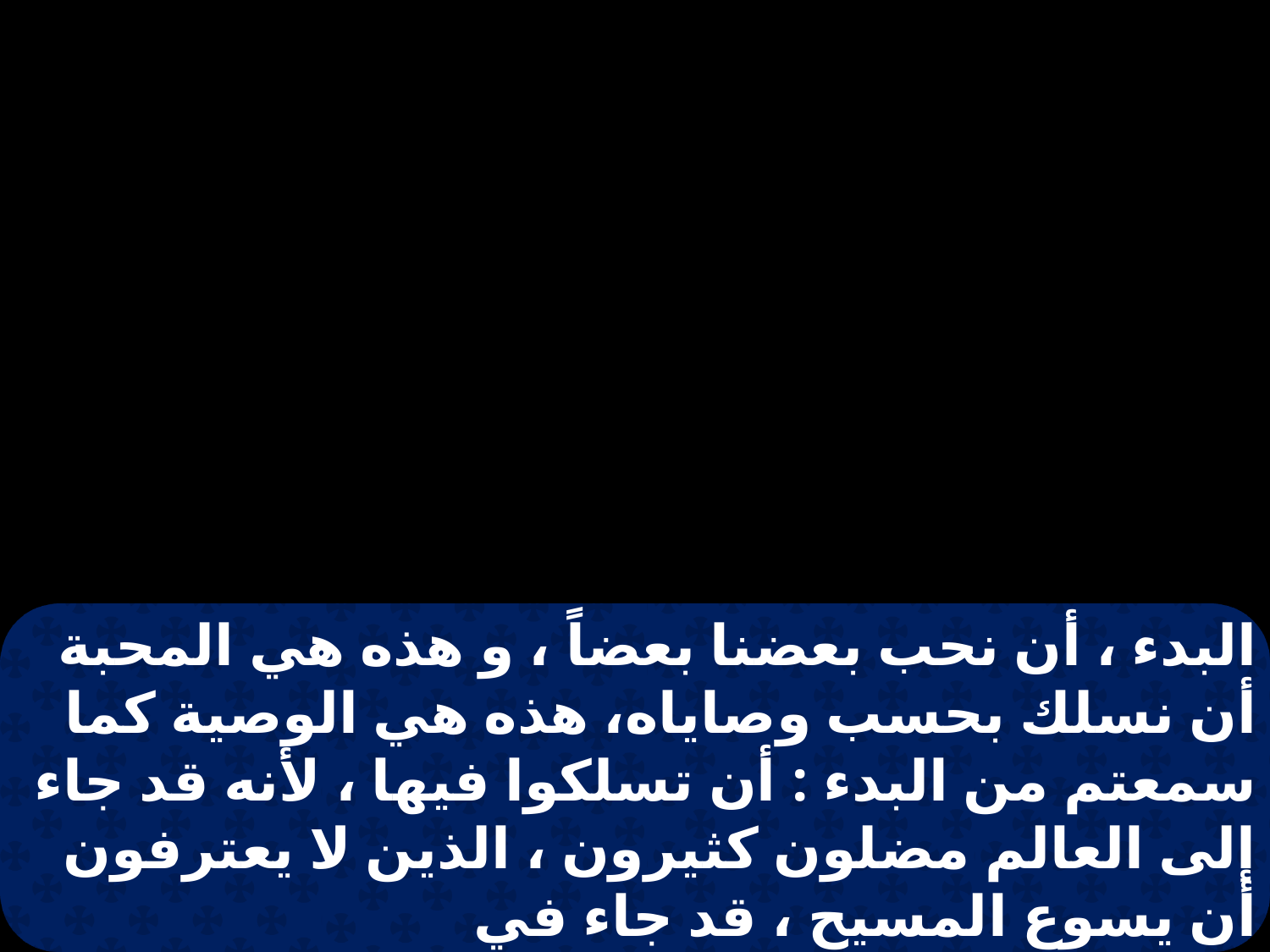

البدء ، أن نحب بعضنا بعضاً ، و هذه هي المحبة أن نسلك بحسب وصاياه، هذه هي الوصية كما سمعتم من البدء : أن تسلكوا فيها ، لأنه قد جاء إلى العالم مضلون كثيرون ، الذين لا يعترفون أن يسوع المسيح ، قد جاء في